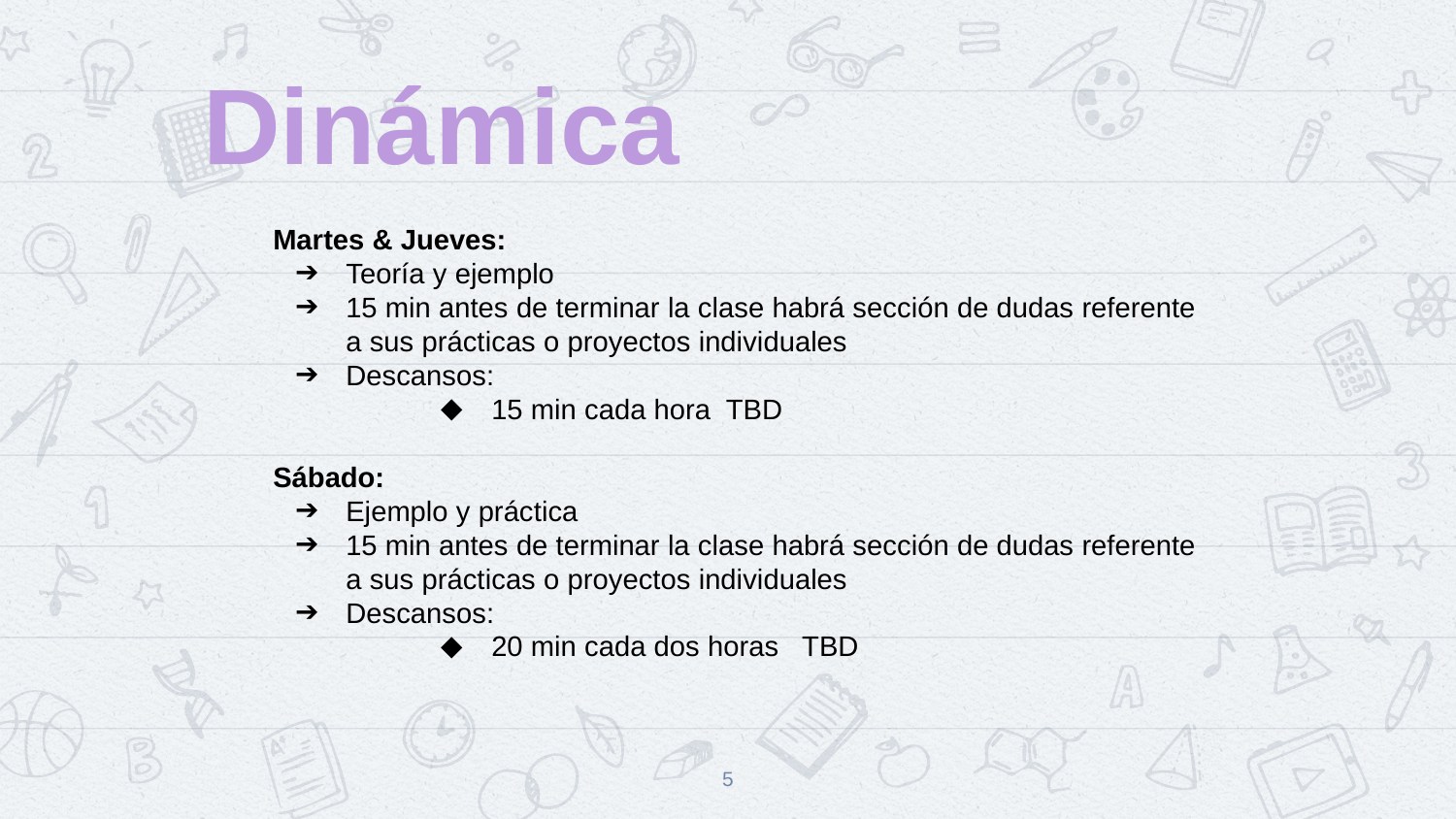

Dinámica
Martes & Jueves:
Teoría y ejemplo
15 min antes de terminar la clase habrá sección de dudas referente a sus prácticas o proyectos individuales
Descansos:
15 min cada hora  TBD

Sábado:
Ejemplo y práctica
15 min antes de terminar la clase habrá sección de dudas referente a sus prácticas o proyectos individuales
Descansos:
20 min cada dos horas   TBD

5